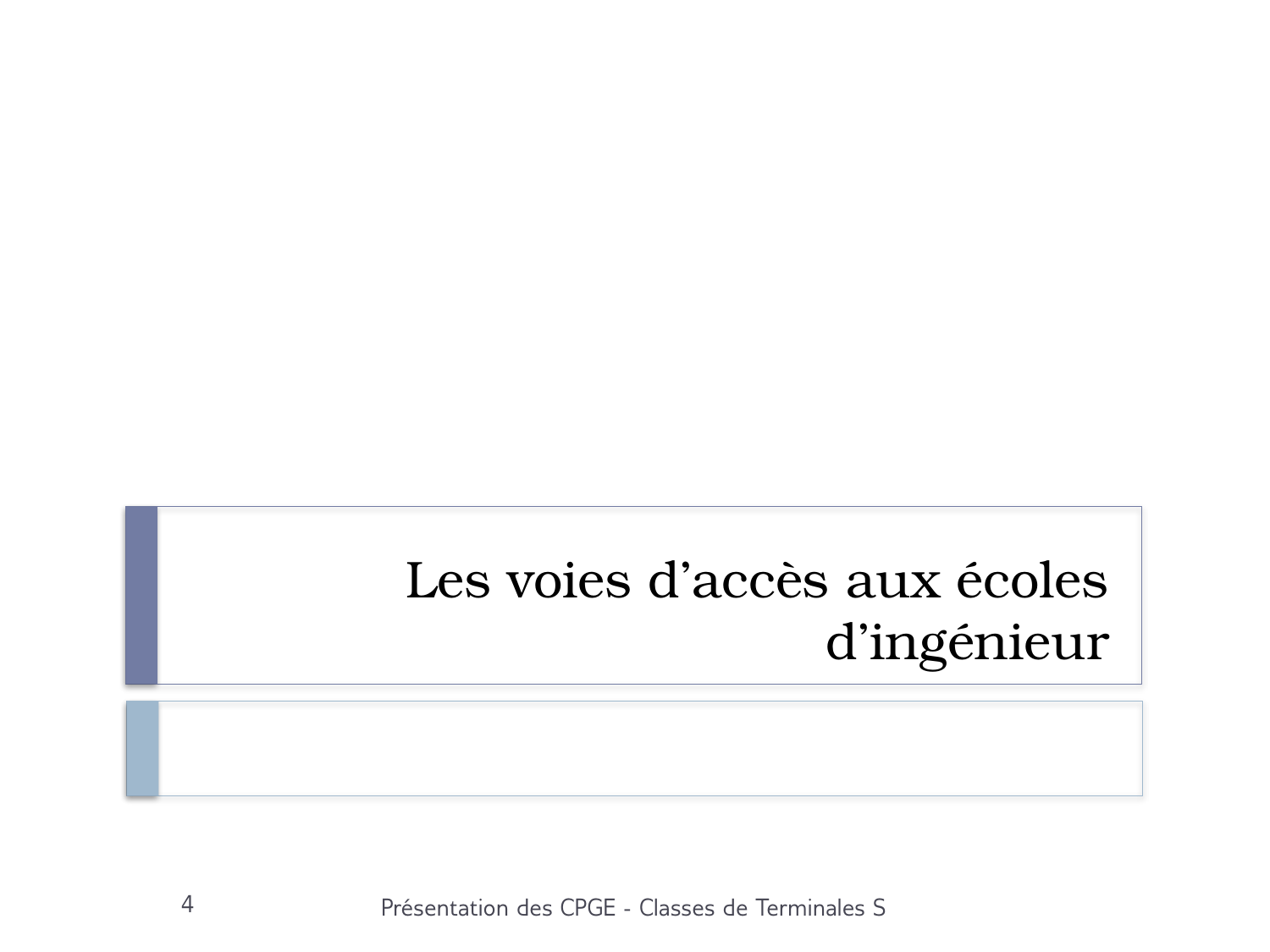

# Les voies d’accès aux écoles d’ingénieur

4
Présentation des CPGE - Classes de Terminales S